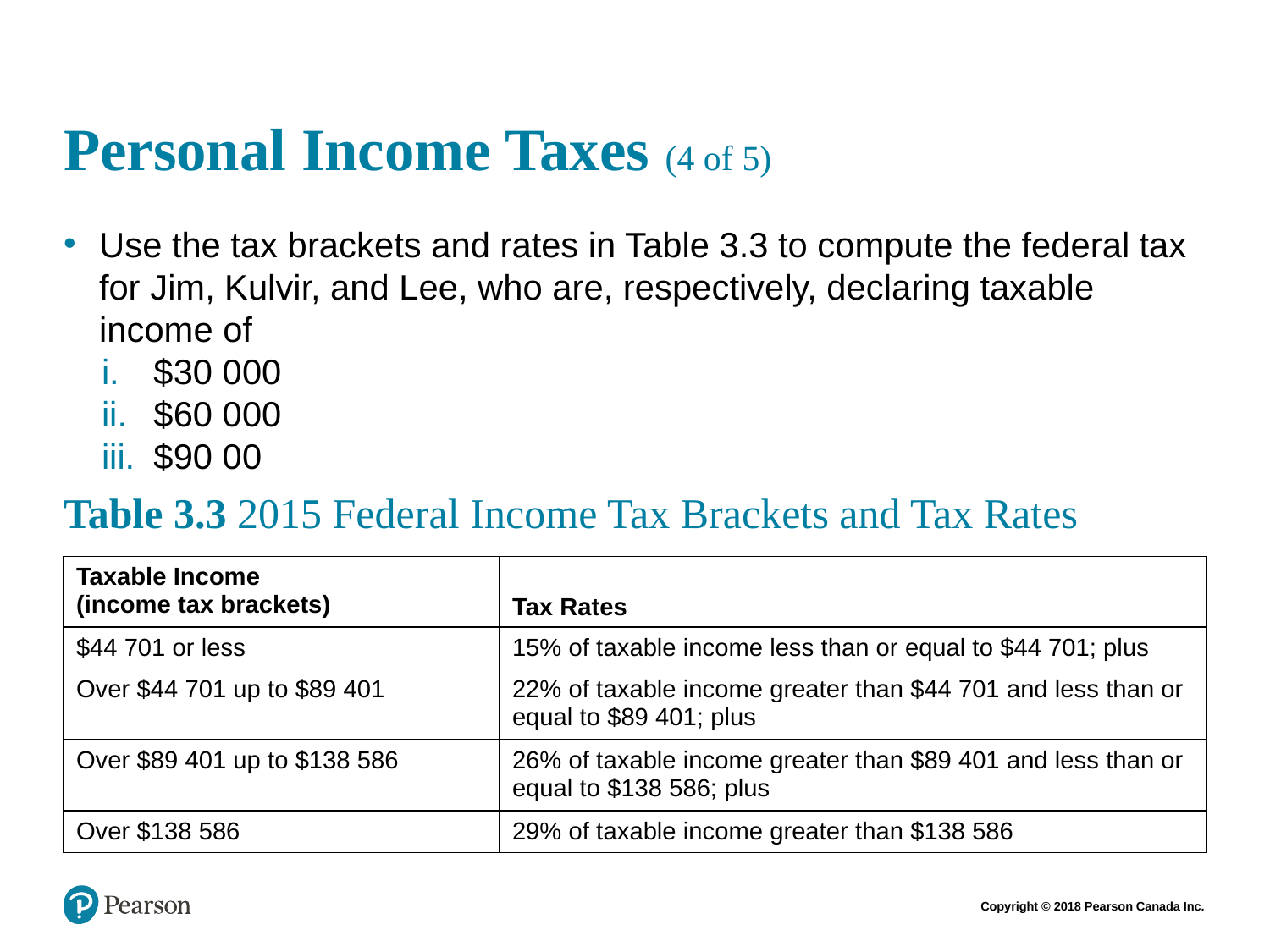

# Personal Income Taxes (4 of 5)
Use the tax brackets and rates in Table 3.3 to compute the federal tax for Jim, Kulvir, and Lee, who are, respectively, declaring taxable income of
$30 000
$60 000
$90 00
Table 3.3 2015 Federal Income Tax Brackets and Tax Rates
| Taxable Income (income tax brackets) | Tax Rates |
| --- | --- |
| $44 701 or less | 15% of taxable income less than or equal to $44 701; plus |
| Over $44 701 up to $89 401 | 22% of taxable income greater than $44 701 and less than or equal to $89 401; plus |
| Over $89 401 up to $138 586 | 26% of taxable income greater than $89 401 and less than or equal to $138 586; plus |
| Over $138 586 | 29% of taxable income greater than $138 586 |